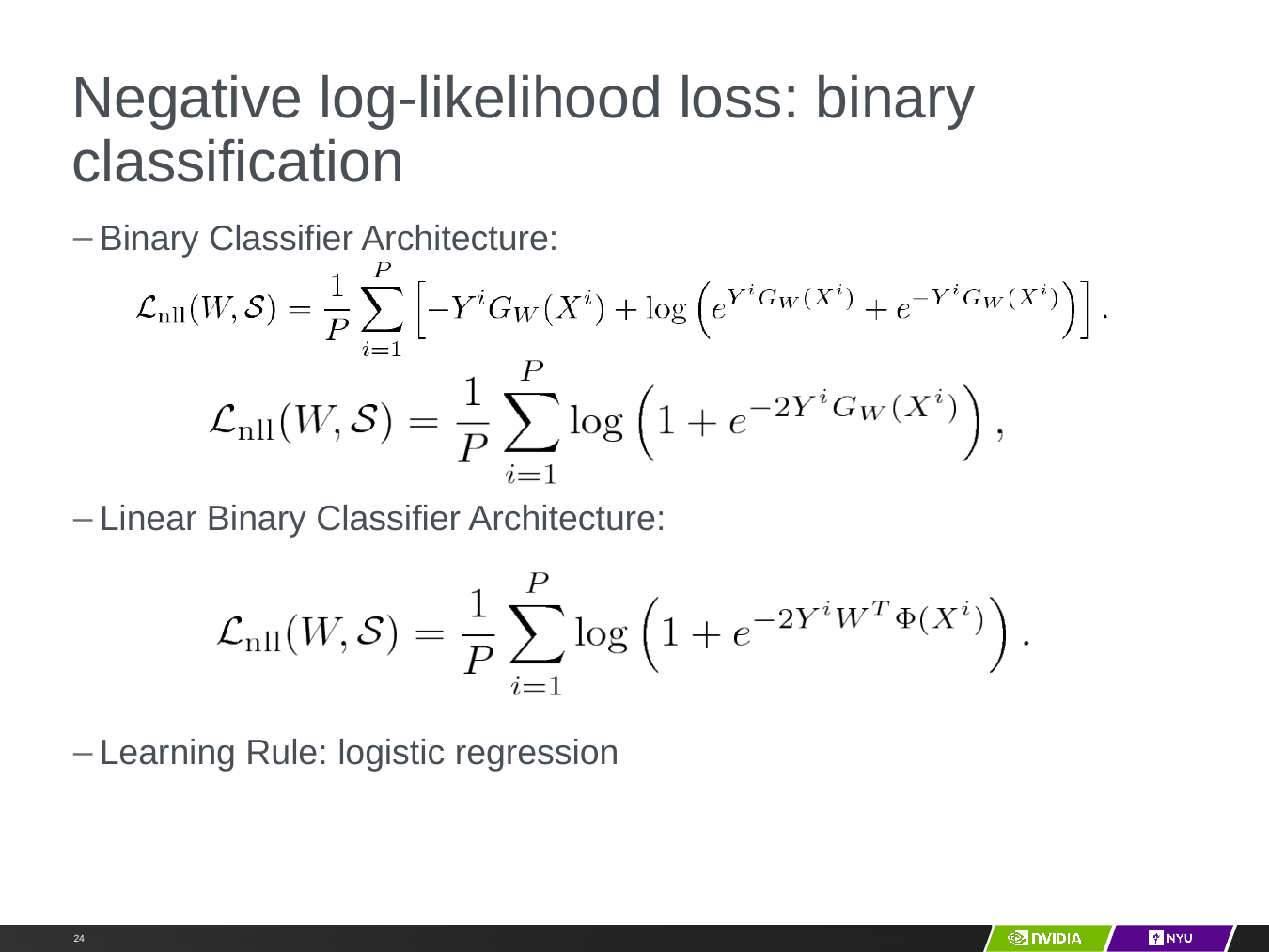

# Negative log­-likelihood loss: binary classification
Binary Classifier Architecture:

Linear Binary Classifier Architecture:

Learning Rule: logistic regression